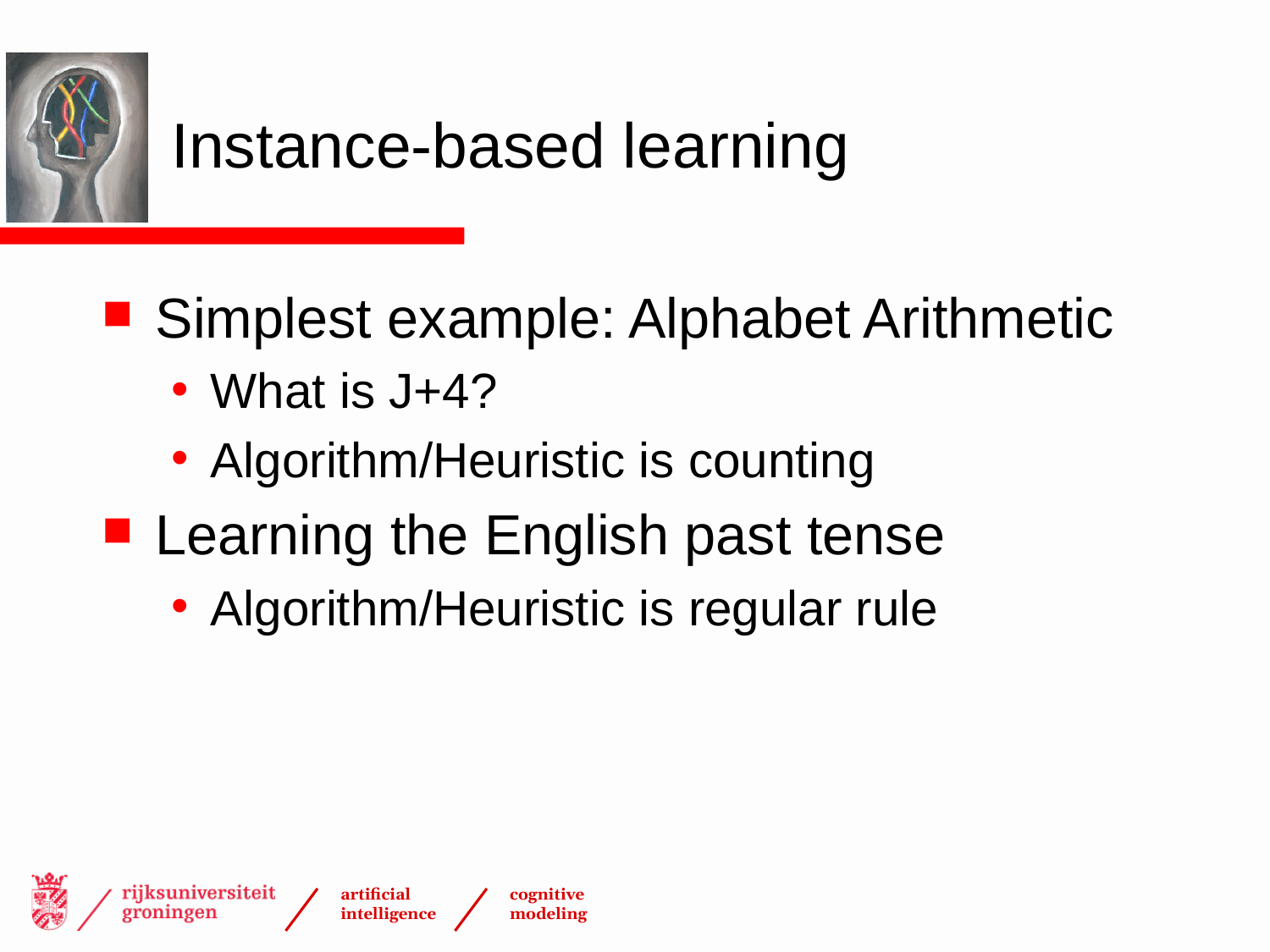

# Instance-based learning
Simplest example: Alphabet Arithmetic
What is J+4?
Algorithm/Heuristic is counting
Learning the English past tense
Algorithm/Heuristic is regular rule